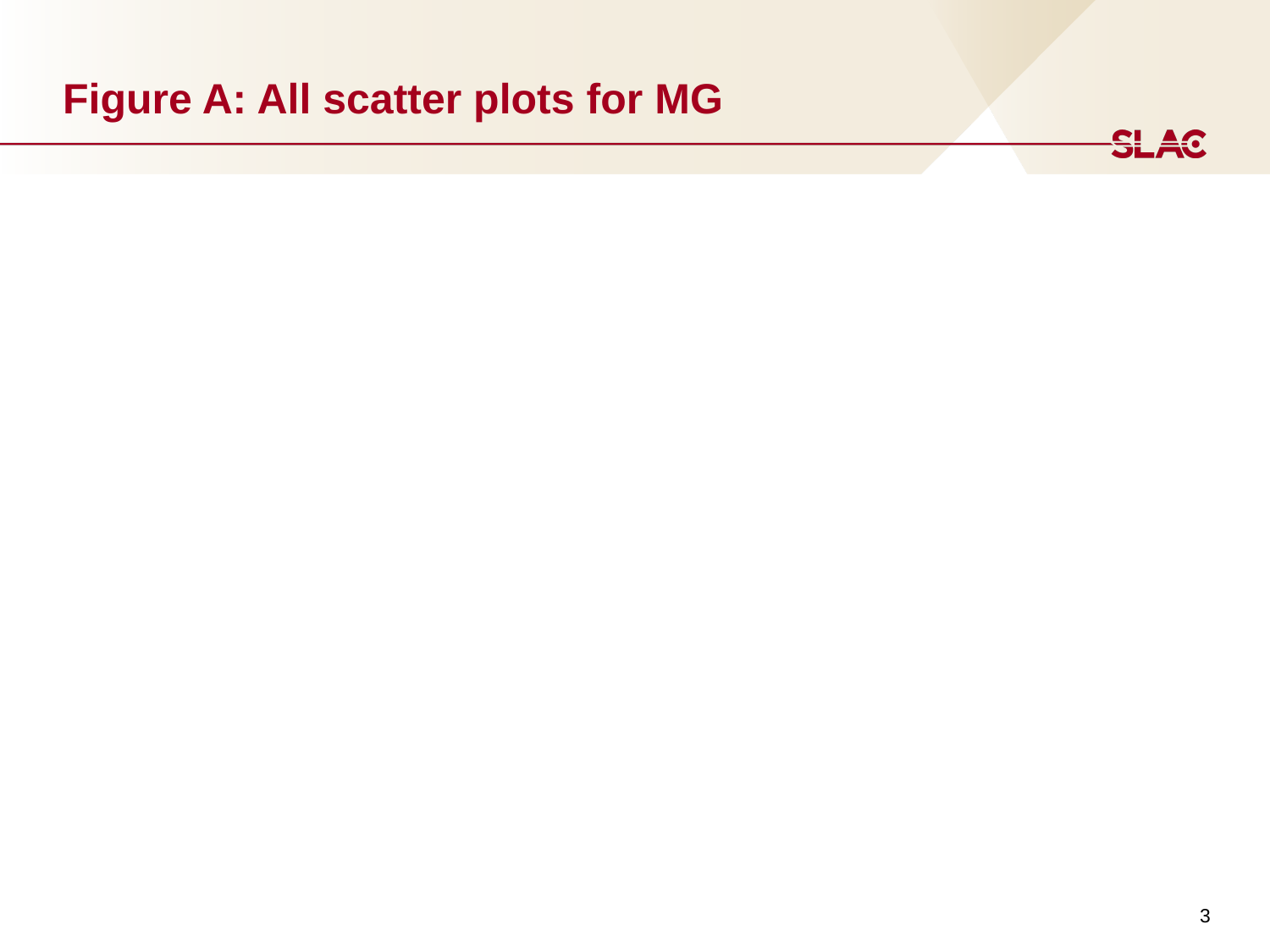

# Figure A: All scatter plots for MG

3